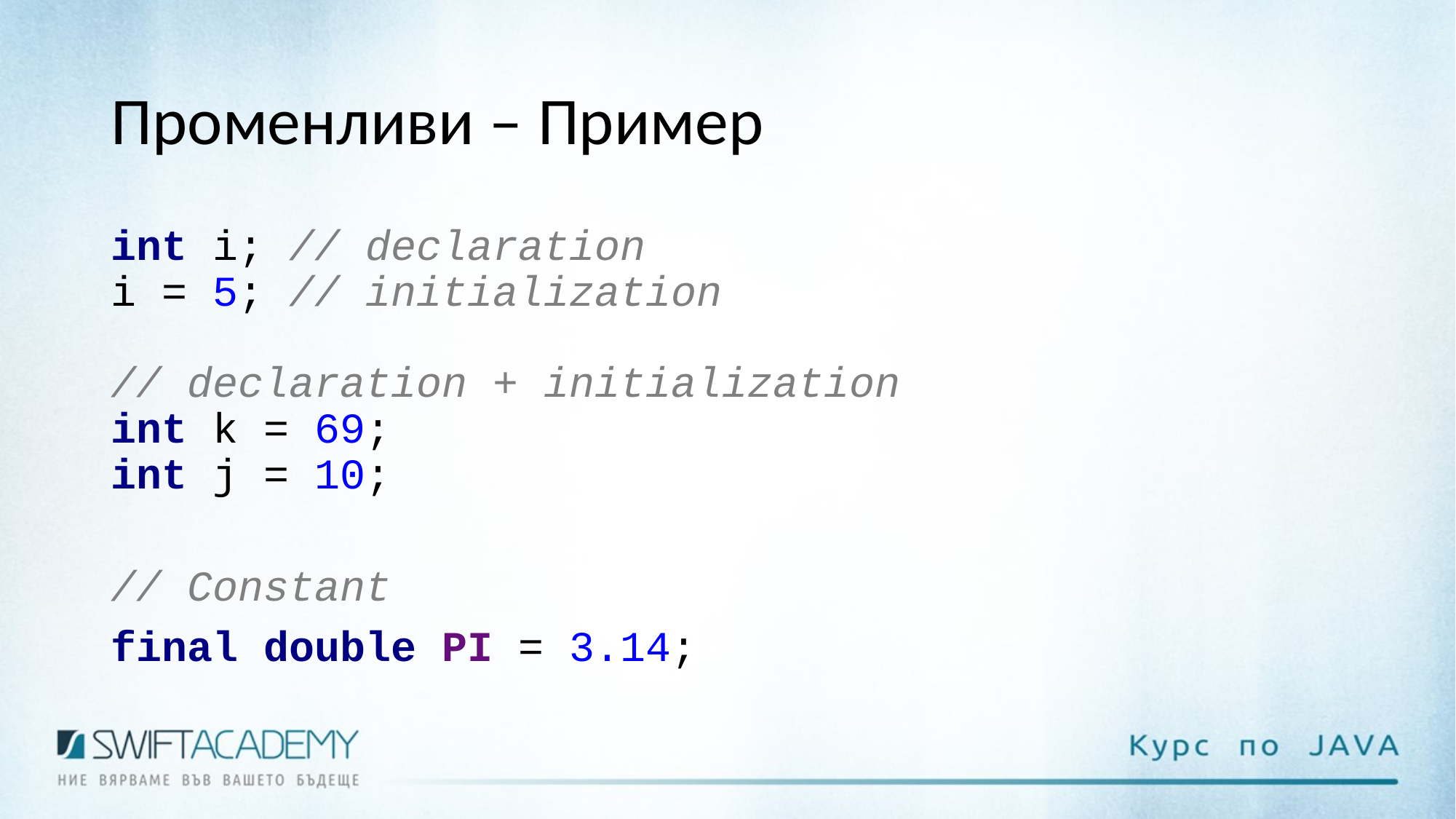

# Променливи – Пример
int i; // declaration
i = 5; // initialization
// declaration + initialization
int k = 69;
int j = 10;
// Constant
final double PI = 3.14;